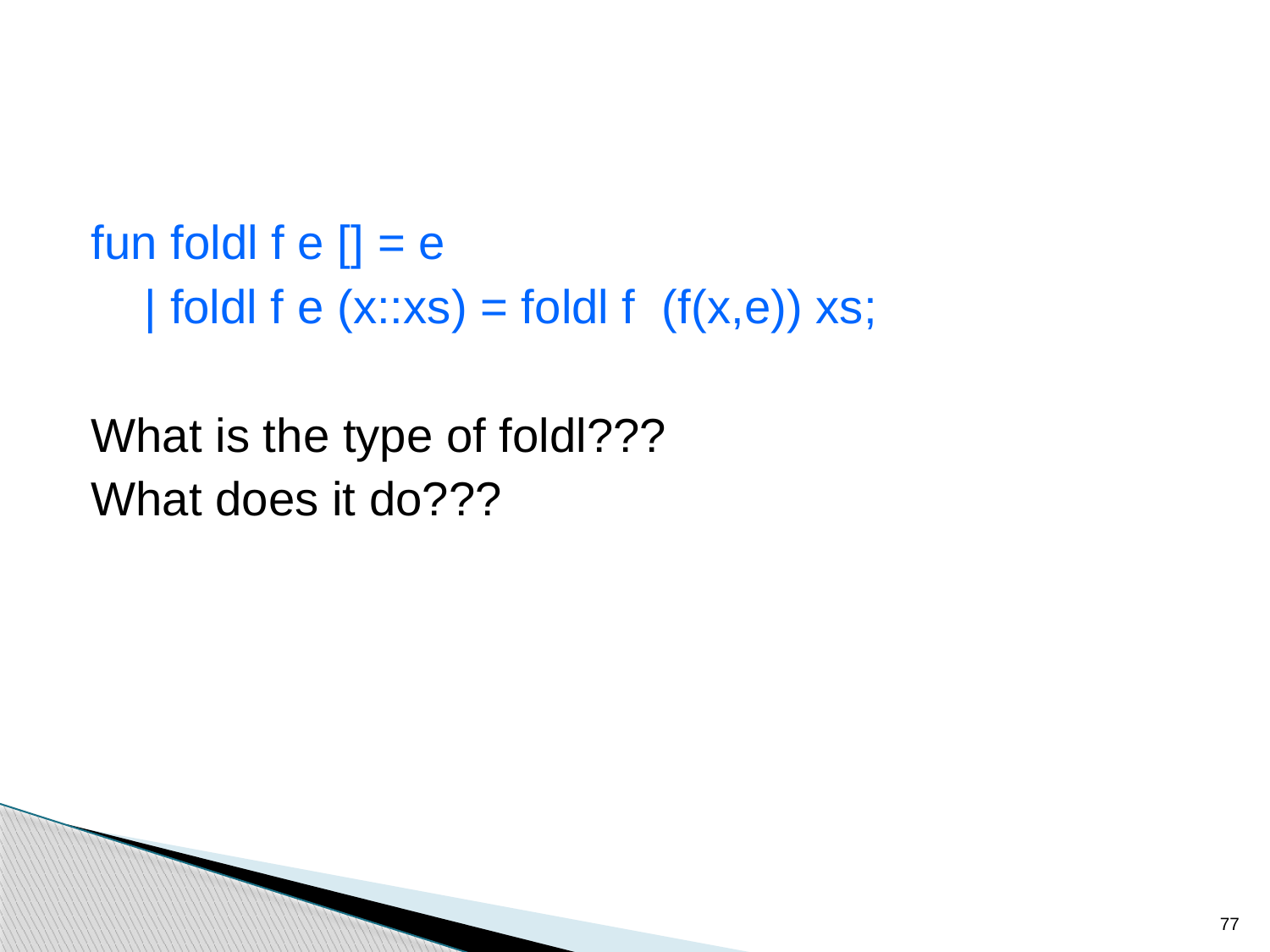

fun foldl f e [] = e
    | foldl f e (x::xs) = foldl f  (f(x,e)) xs;

What is the type of foldl???
What does it do???
77